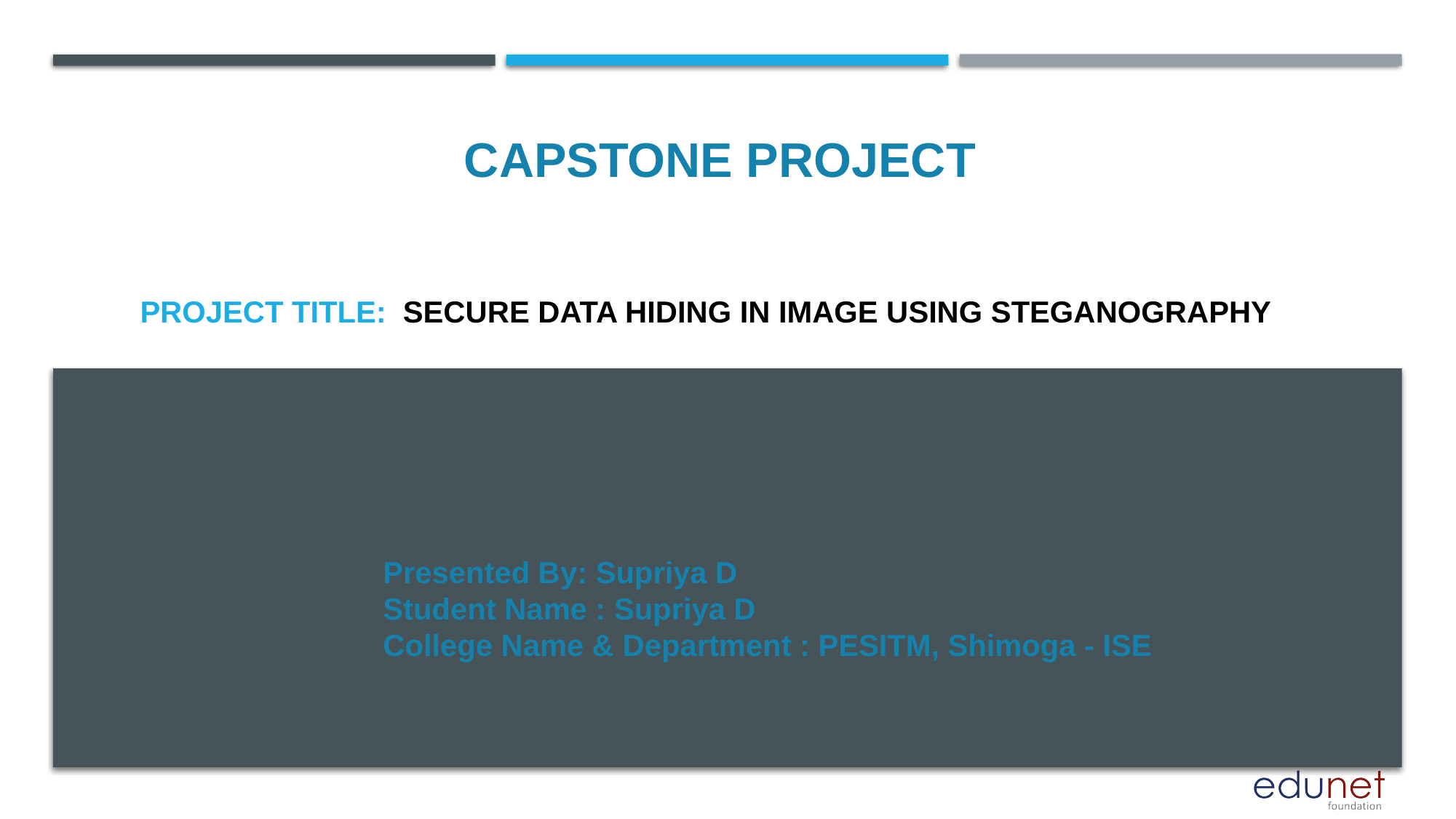

CAPSTONE PROJECT
# PROJECT TITLE:  Secure Data Hiding in Image Using Steganography
Presented By: Supriya D
Student Name : Supriya D
College Name & Department : PESITM, Shimoga - ISE